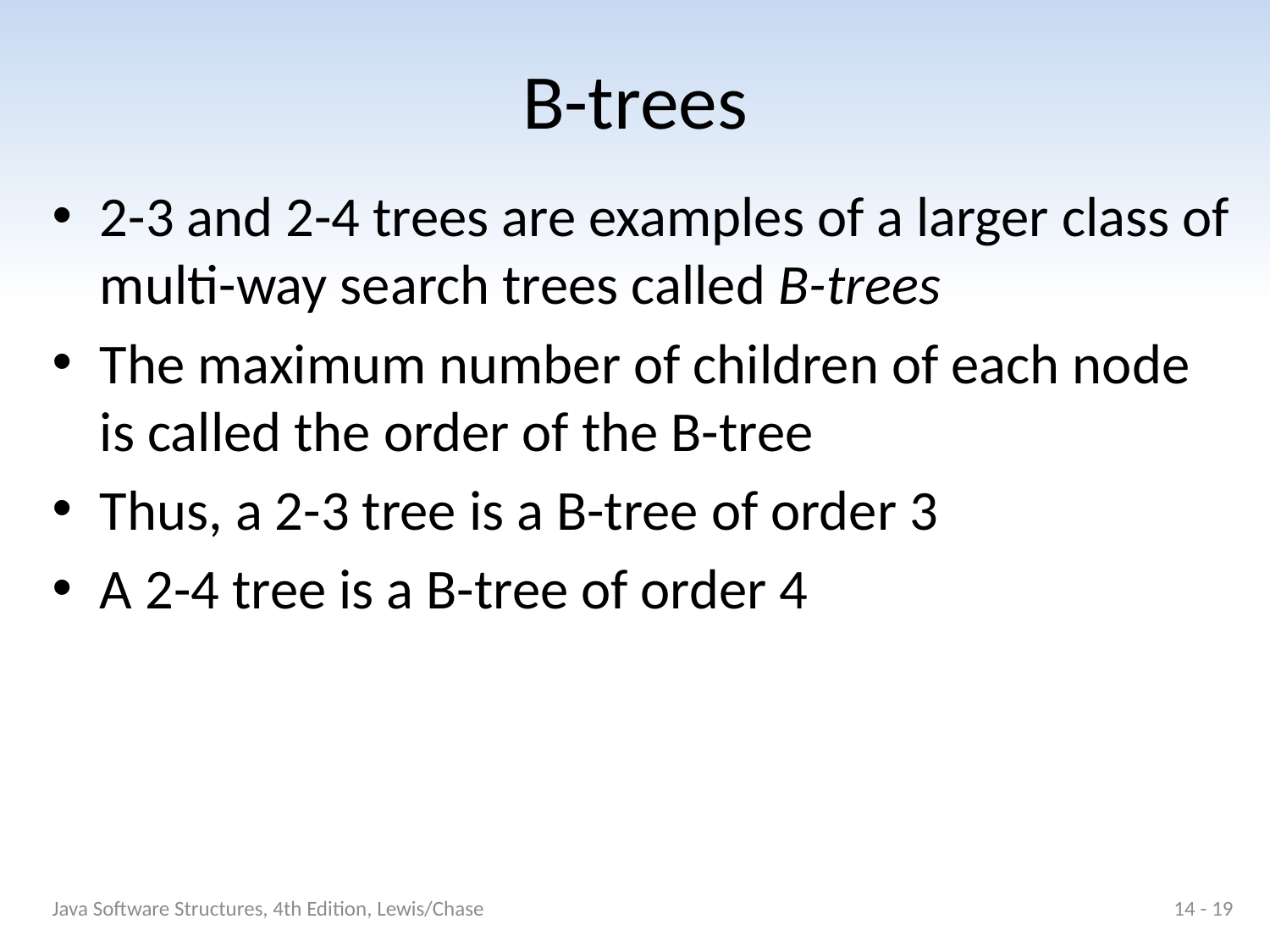

# B-trees
2-3 and 2-4 trees are examples of a larger class of multi-way search trees called B-trees
The maximum number of children of each node is called the order of the B-tree
Thus, a 2-3 tree is a B-tree of order 3
A 2-4 tree is a B-tree of order 4

Java Software Structures, 4th Edition, Lewis/Chase
14 - 19